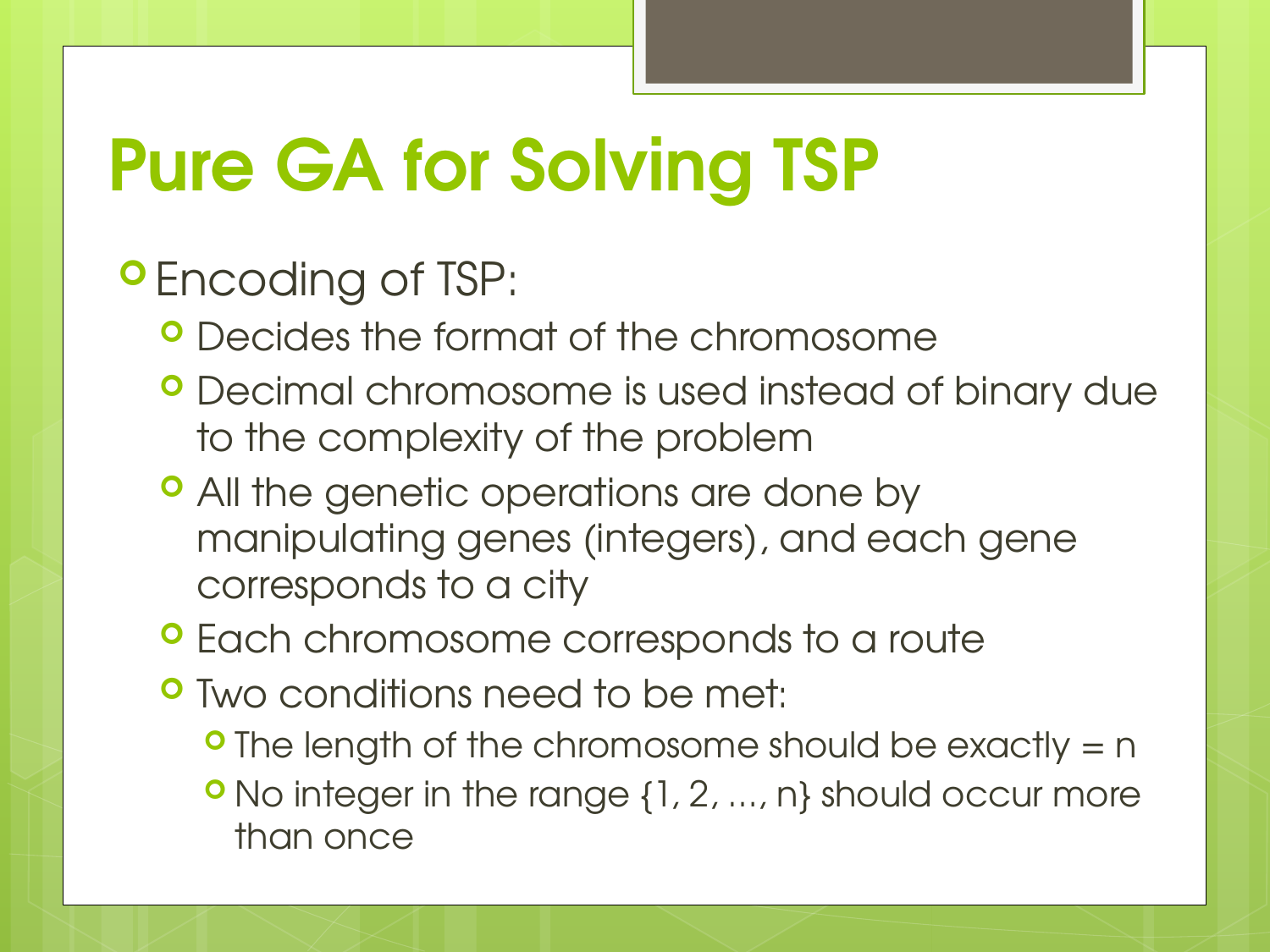

# Pure GA for Solving TSP
Encoding of TSP:
Decides the format of the chromosome
Decimal chromosome is used instead of binary due to the complexity of the problem
All the genetic operations are done by manipulating genes (integers), and each gene corresponds to a city
Each chromosome corresponds to a route
Two conditions need to be met:
The length of the chromosome should be exactly = n
No integer in the range {1, 2, …, n} should occur more than once